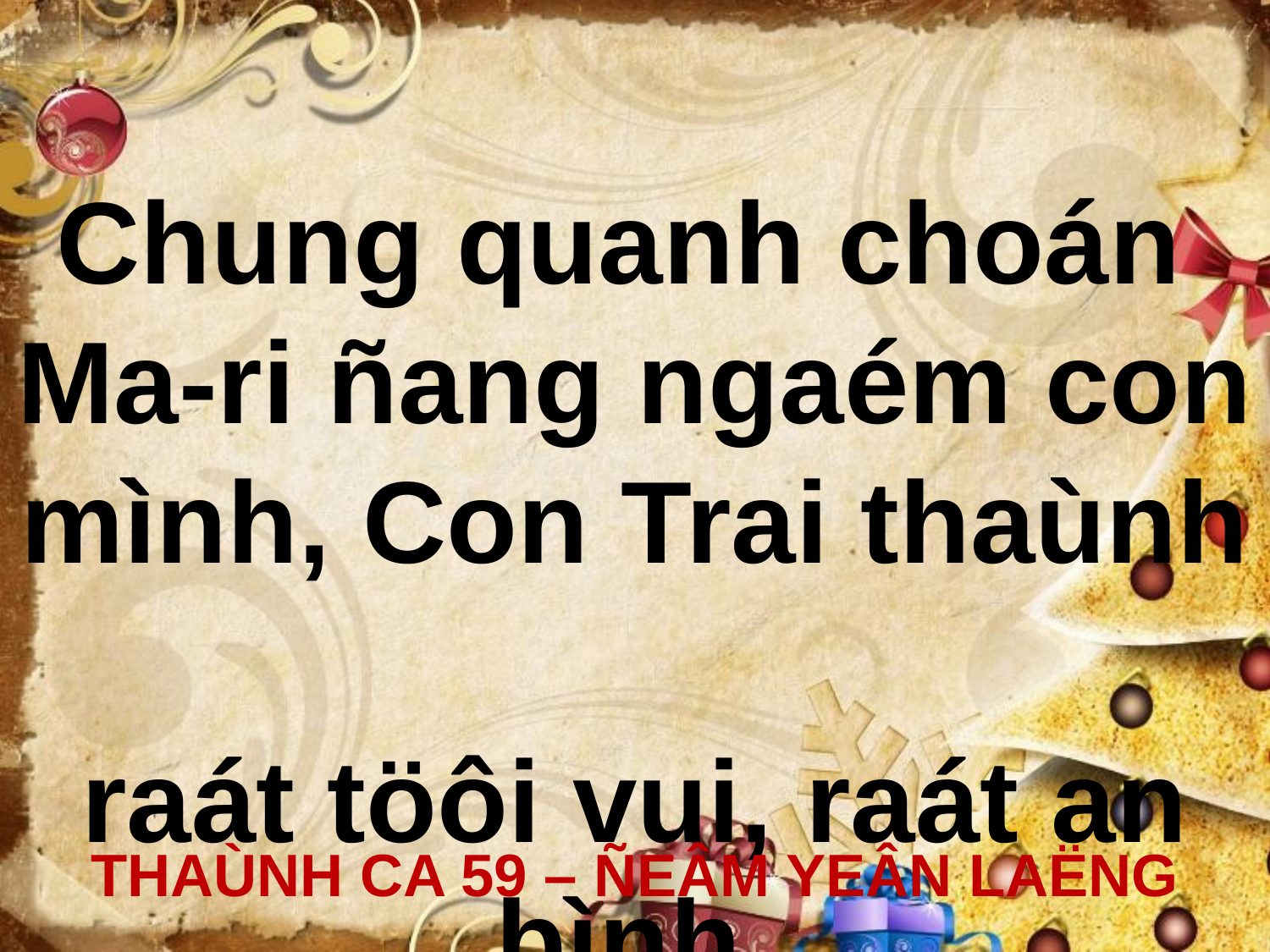

Chung quanh choán
Ma-ri ñang ngaém con mình, Con Trai thaùnh
raát töôi vui, raát an bình.
THAÙNH CA 59 – ÑEÂM YEÂN LAËNG